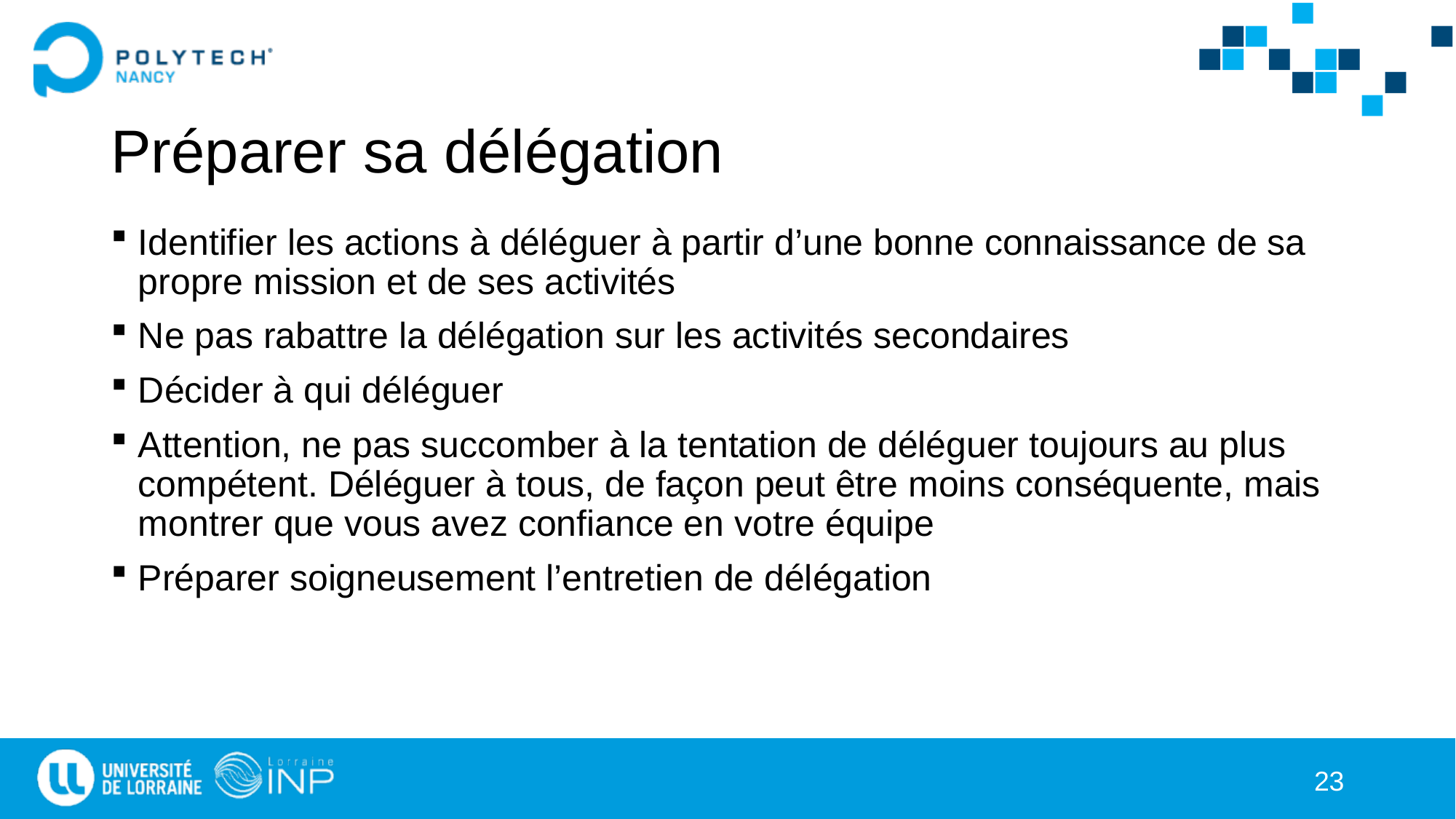

# Préparer sa délégation
Identifier les actions à déléguer à partir d’une bonne connaissance de sa propre mission et de ses activités
Ne pas rabattre la délégation sur les activités secondaires
Décider à qui déléguer
Attention, ne pas succomber à la tentation de déléguer toujours au plus compétent. Déléguer à tous, de façon peut être moins conséquente, mais montrer que vous avez confiance en votre équipe
Préparer soigneusement l’entretien de délégation